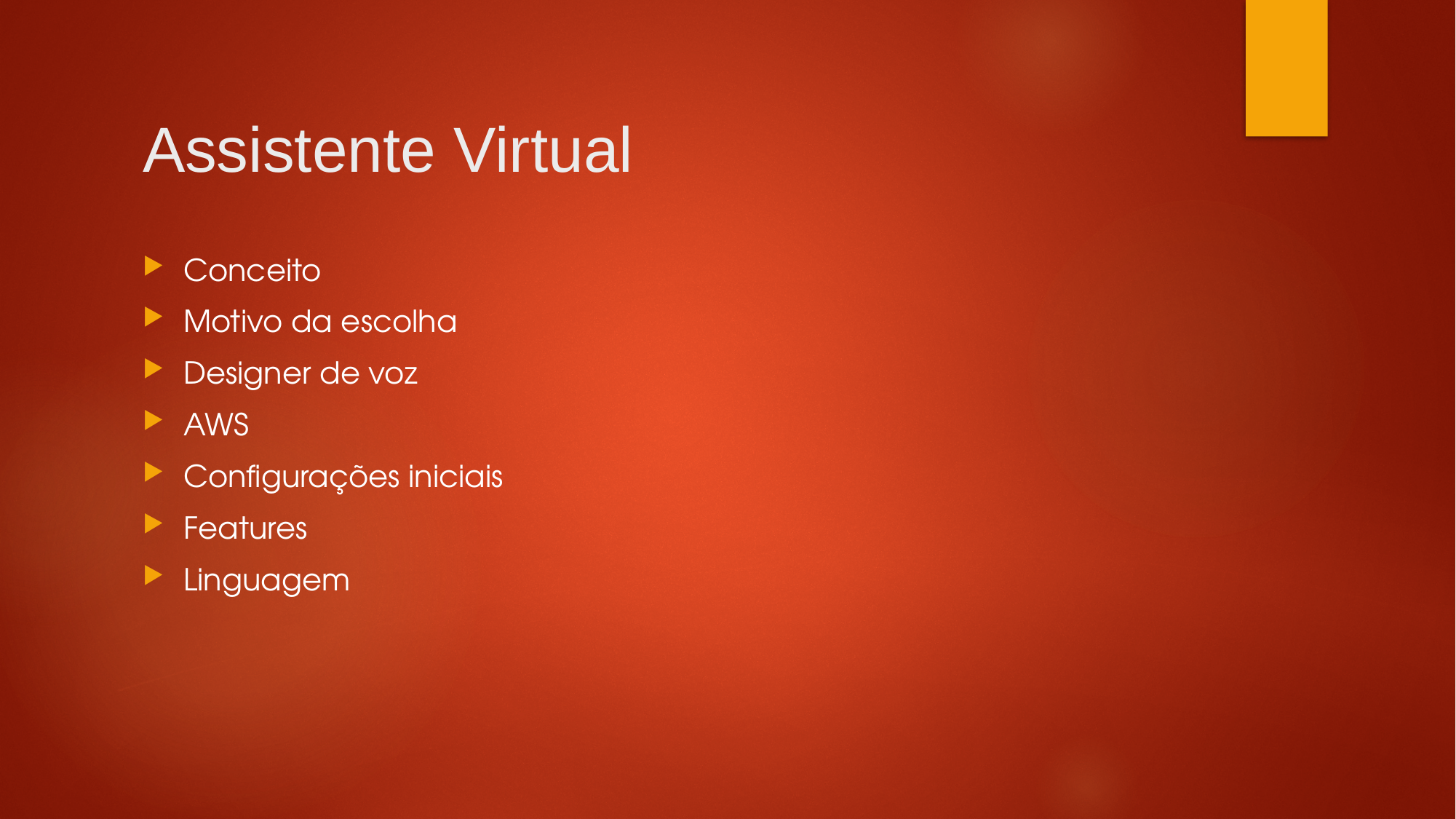

# Assistente Virtual
Conceito
Motivo da escolha
Designer de voz
AWS
Configurações iniciais
Features
Linguagem